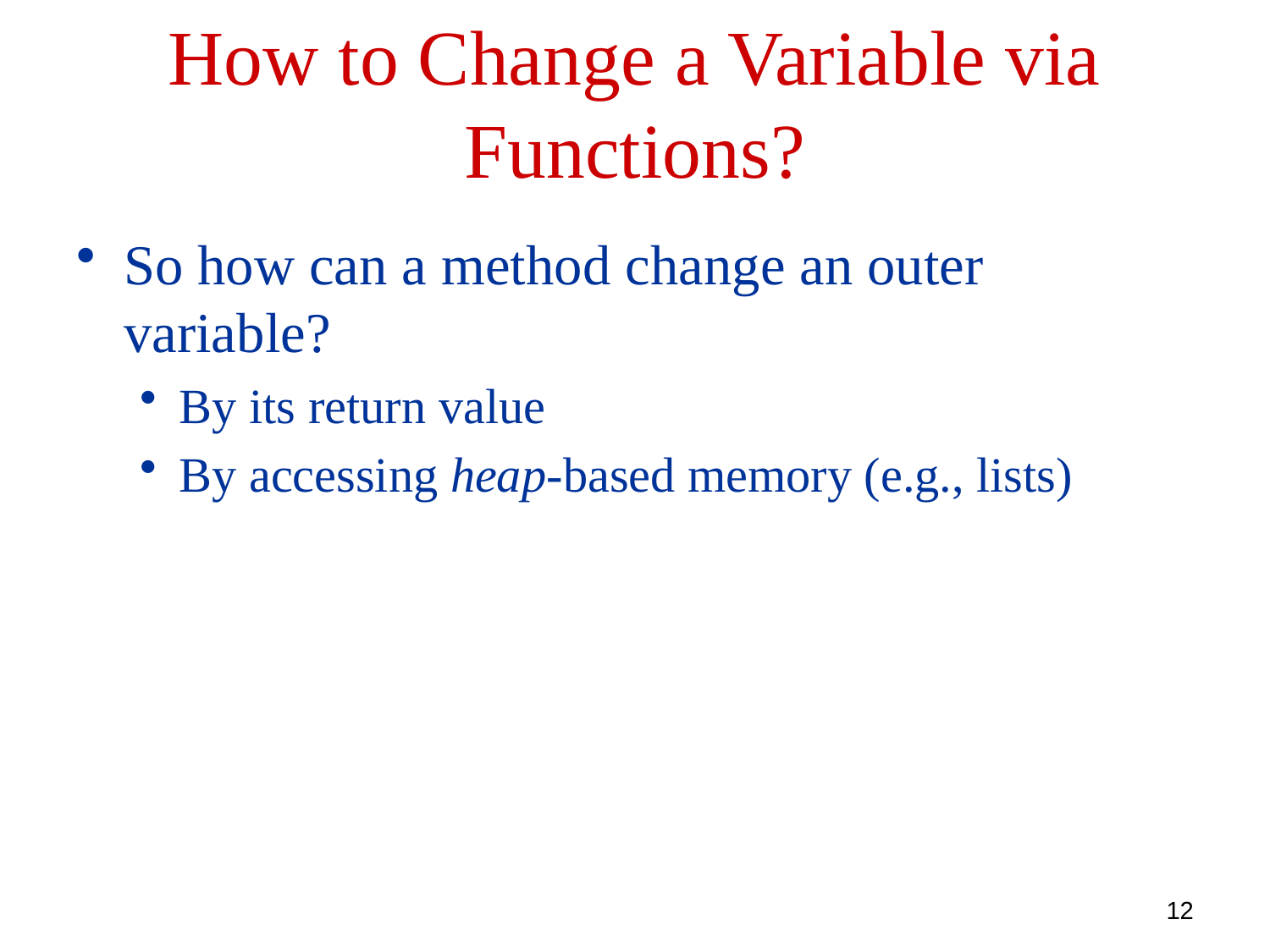

# How to Change a Variable via Functions?
So how can a method change an outer variable?
By its return value
By accessing heap-based memory (e.g., lists)
12